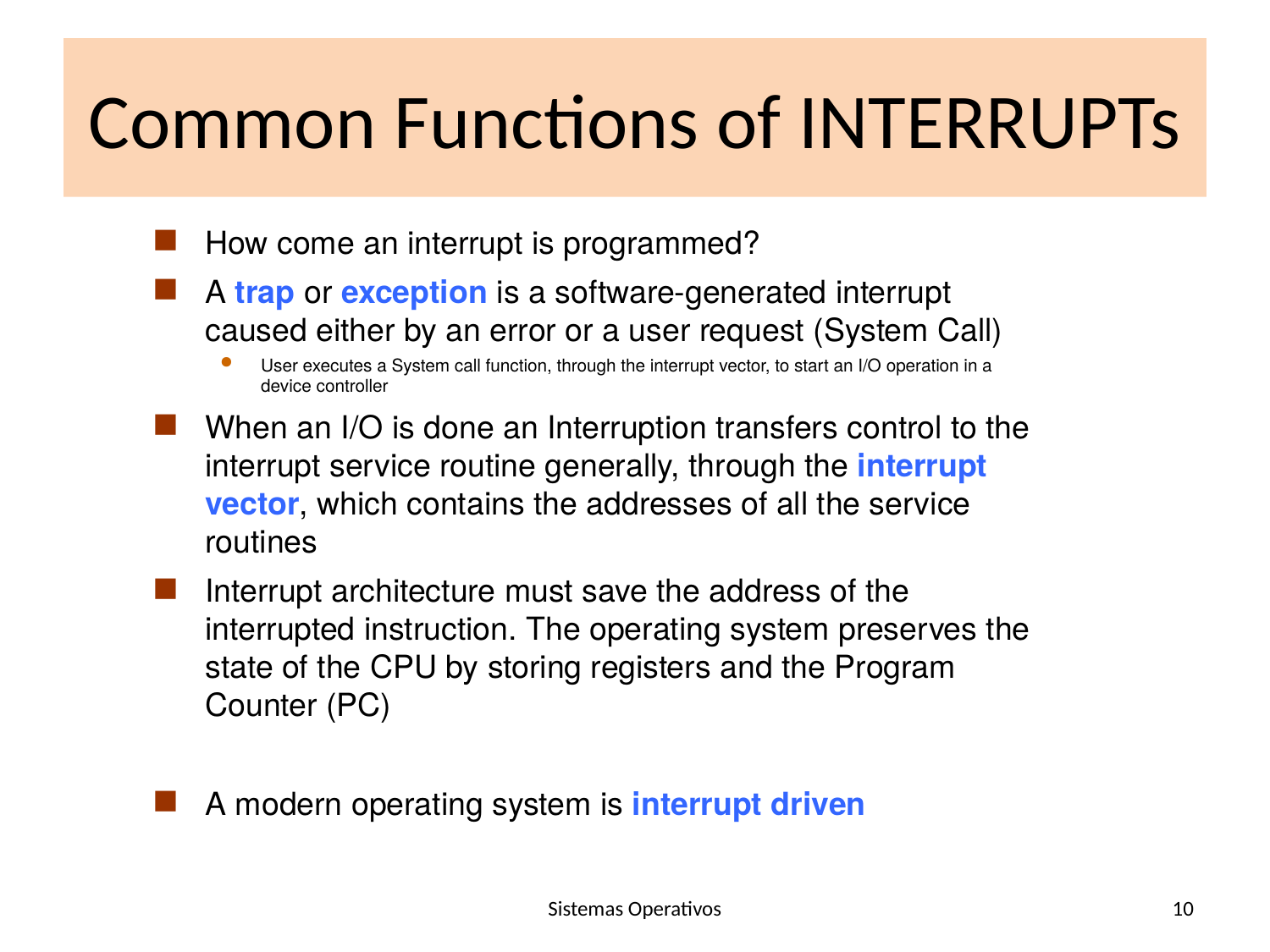

# Common Functions of INTERRUPTs
How come an interrupt is programmed?
A trap or exception is a software-generated interrupt caused either by an error or a user request (System Call)
User executes a System call function, through the interrupt vector, to start an I/O operation in a device controller
When an I/O is done an Interruption transfers control to the interrupt service routine generally, through the interrupt vector, which contains the addresses of all the service routines
Interrupt architecture must save the address of the interrupted instruction. The operating system preserves the state of the CPU by storing registers and the Program Counter (PC)

A modern operating system is interrupt driven
Sistemas Operativos
10